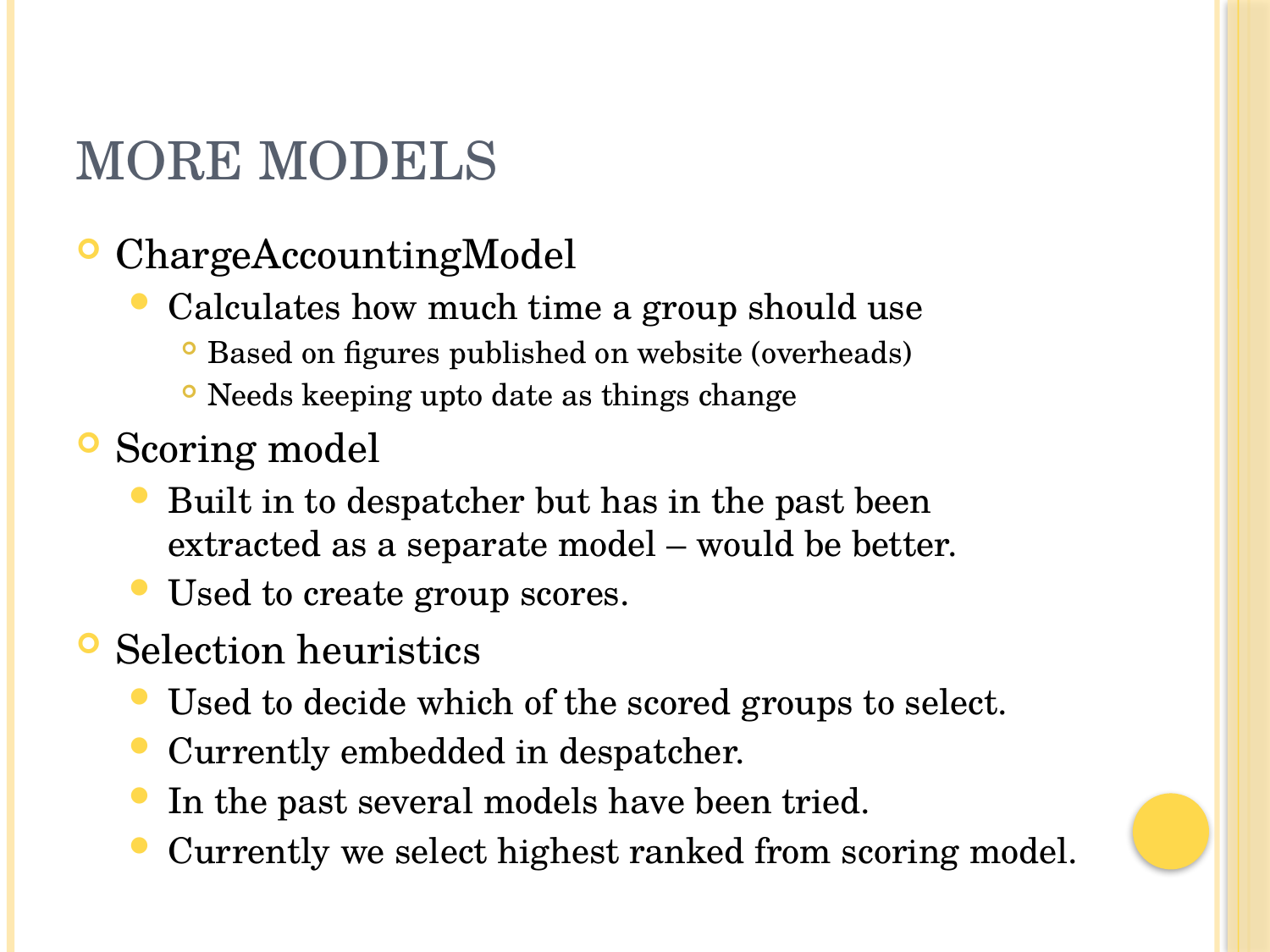

# More Models
ChargeAccountingModel
Calculates how much time a group should use
Based on figures published on website (overheads)
Needs keeping upto date as things change
Scoring model
Built in to despatcher but has in the past been extracted as a separate model – would be better.
Used to create group scores.
Selection heuristics
Used to decide which of the scored groups to select.
Currently embedded in despatcher.
In the past several models have been tried.
Currently we select highest ranked from scoring model.